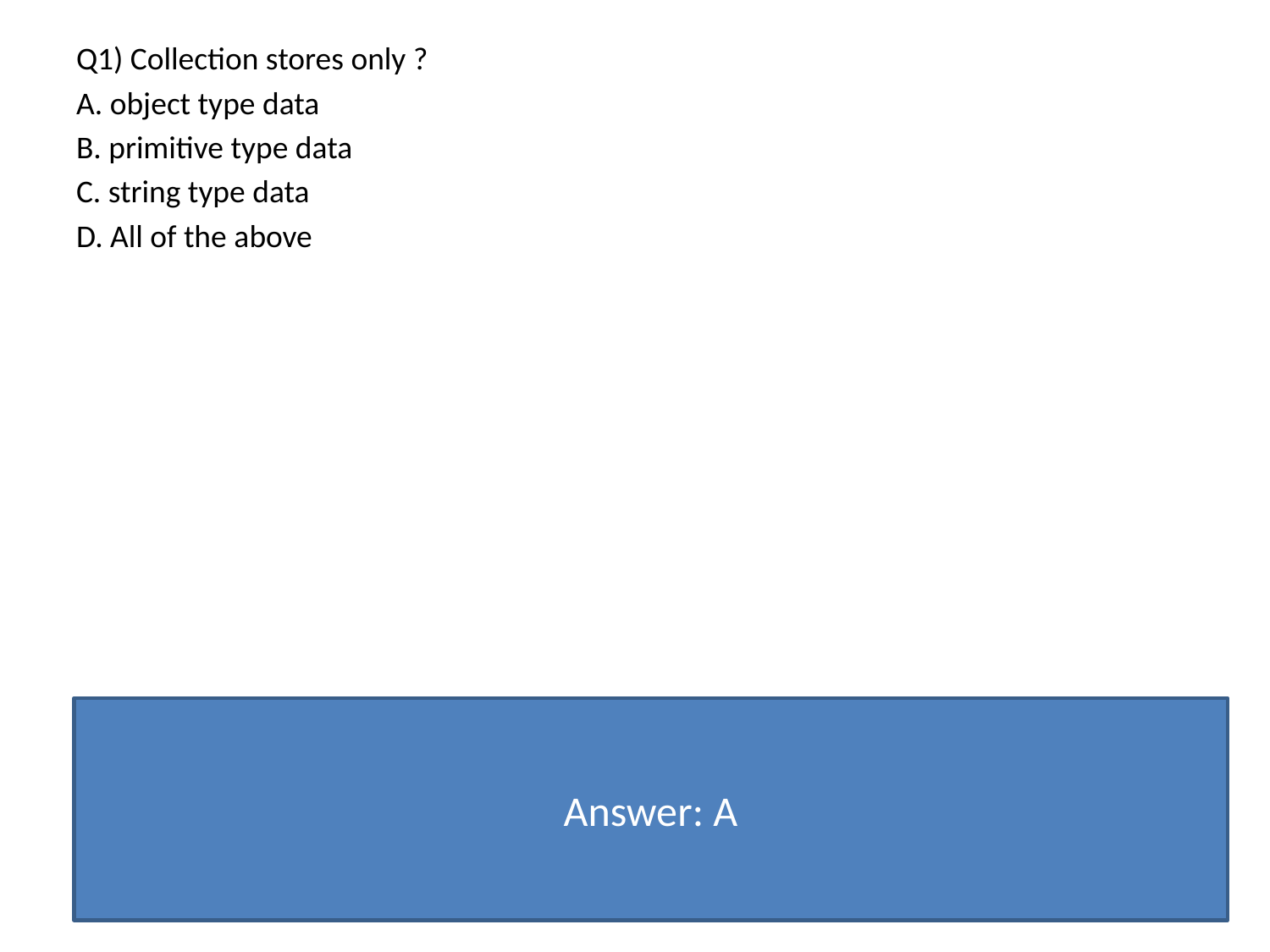

Q1) Collection stores only ?
A. object type data
B. primitive type data
C. string type data
D. All of the above

Answer: A